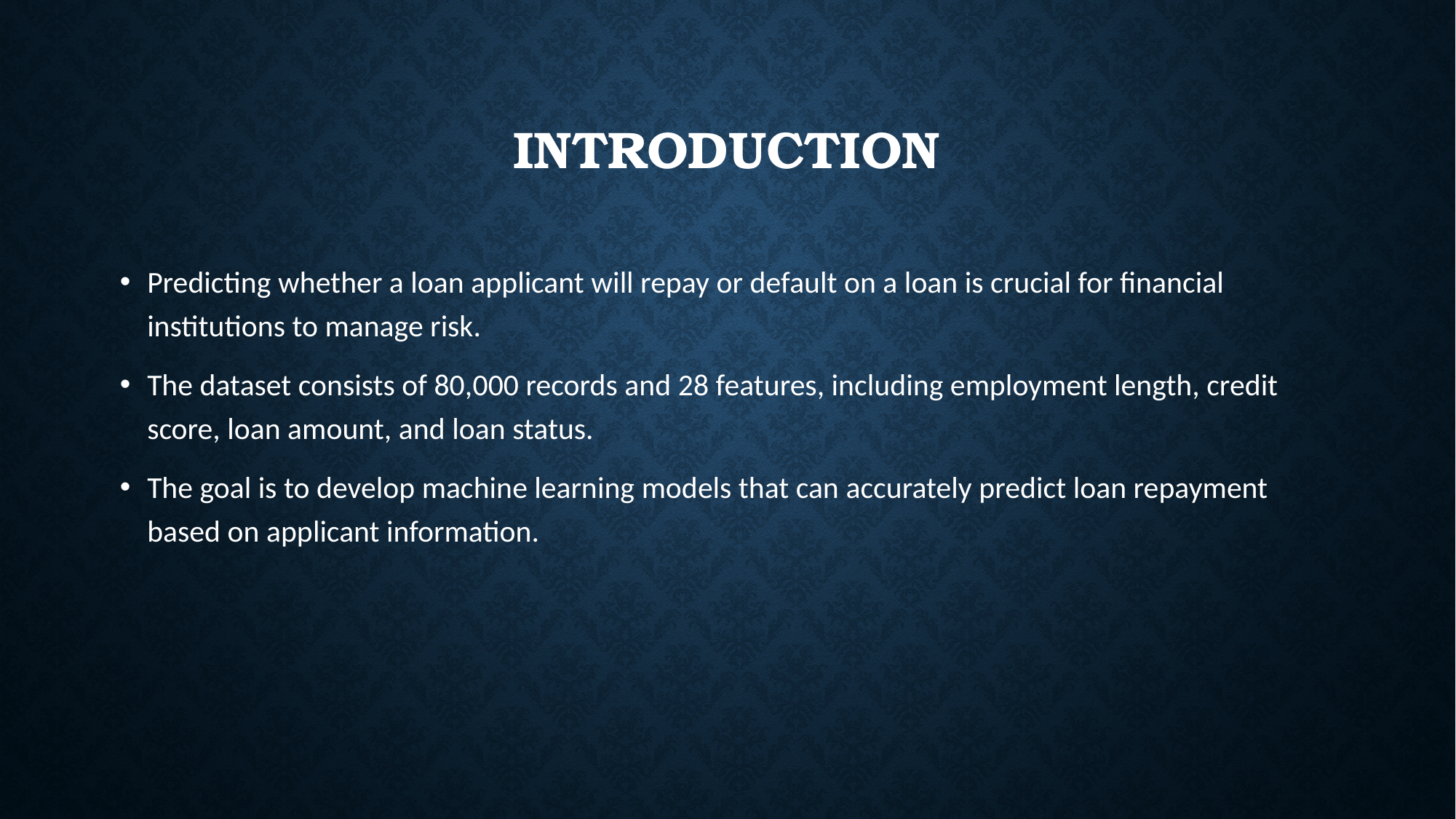

# Introduction
Predicting whether a loan applicant will repay or default on a loan is crucial for financial institutions to manage risk.
The dataset consists of 80,000 records and 28 features, including employment length, credit score, loan amount, and loan status.
The goal is to develop machine learning models that can accurately predict loan repayment based on applicant information.